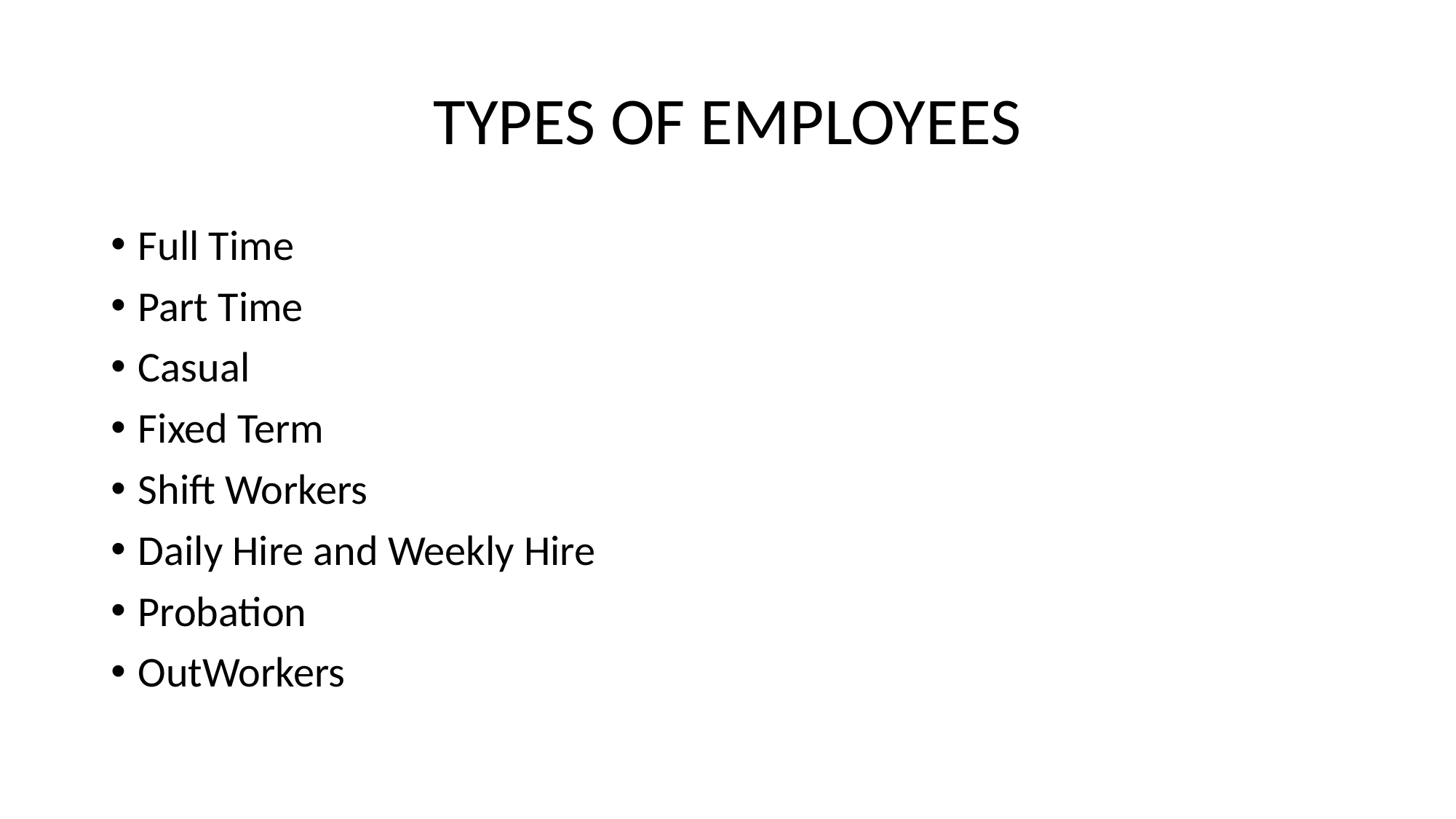

# TYPES OF EMPLOYEES
Full Time
Part Time
Casual
Fixed Term
Shift Workers
Daily Hire and Weekly Hire
Probation
OutWorkers